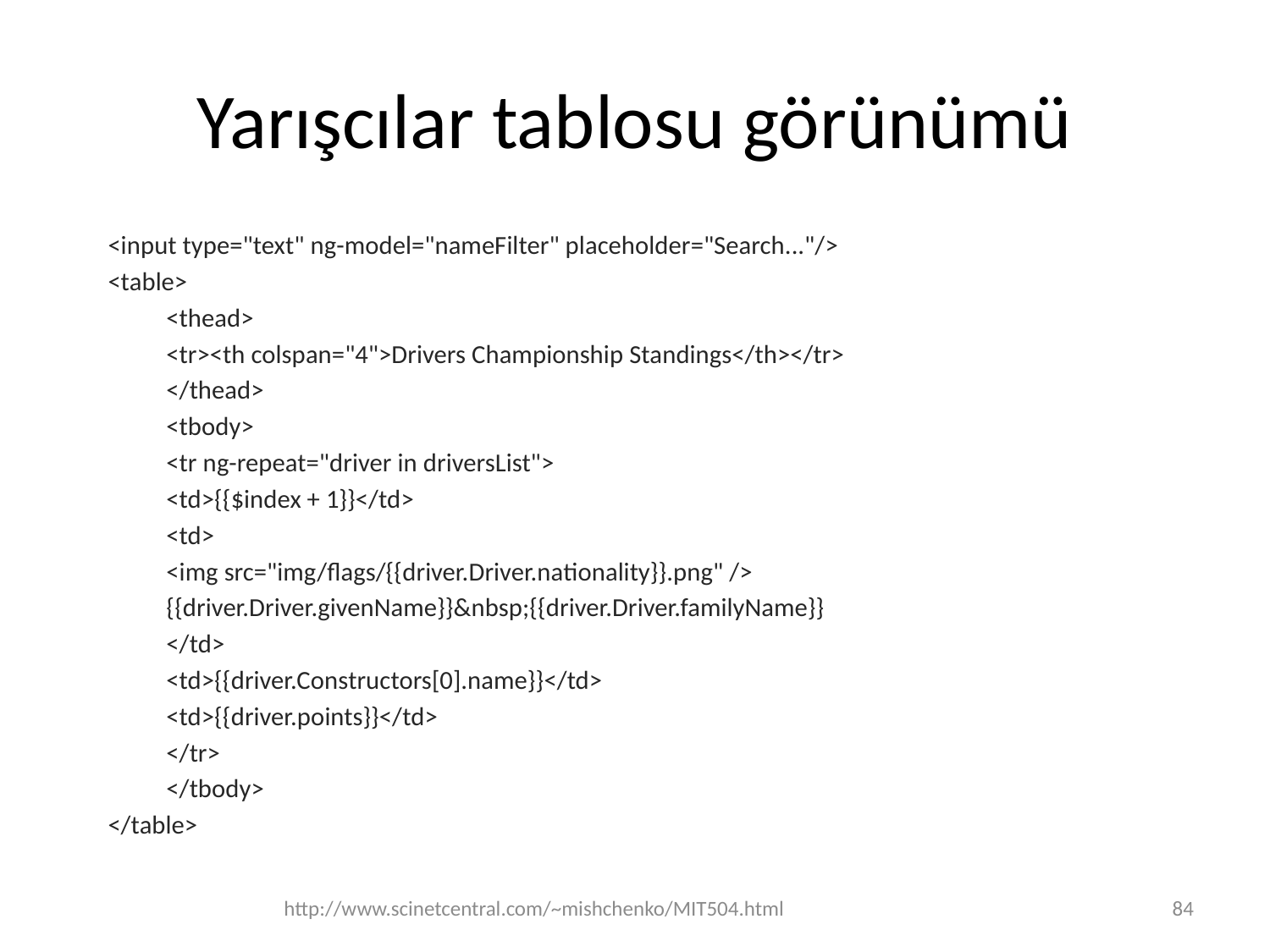

# Yarışcılar tablosu görünümü
<input type="text" ng-model="nameFilter" placeholder="Search..."/>
<table>
	<thead>
	<tr><th colspan="4">Drivers Championship Standings</th></tr>
	</thead>
	<tbody>
		<tr ng-repeat="driver in driversList">
			<td>{{$index + 1}}</td>
			<td>
			<img src="img/flags/{{driver.Driver.nationality}}.png" />
			{{driver.Driver.givenName}}&nbsp;{{driver.Driver.familyName}}
			</td>
			<td>{{driver.Constructors[0].name}}</td>
			<td>{{driver.points}}</td>
		</tr>
	</tbody>
</table>
http://www.scinetcentral.com/~mishchenko/MIT504.html
84